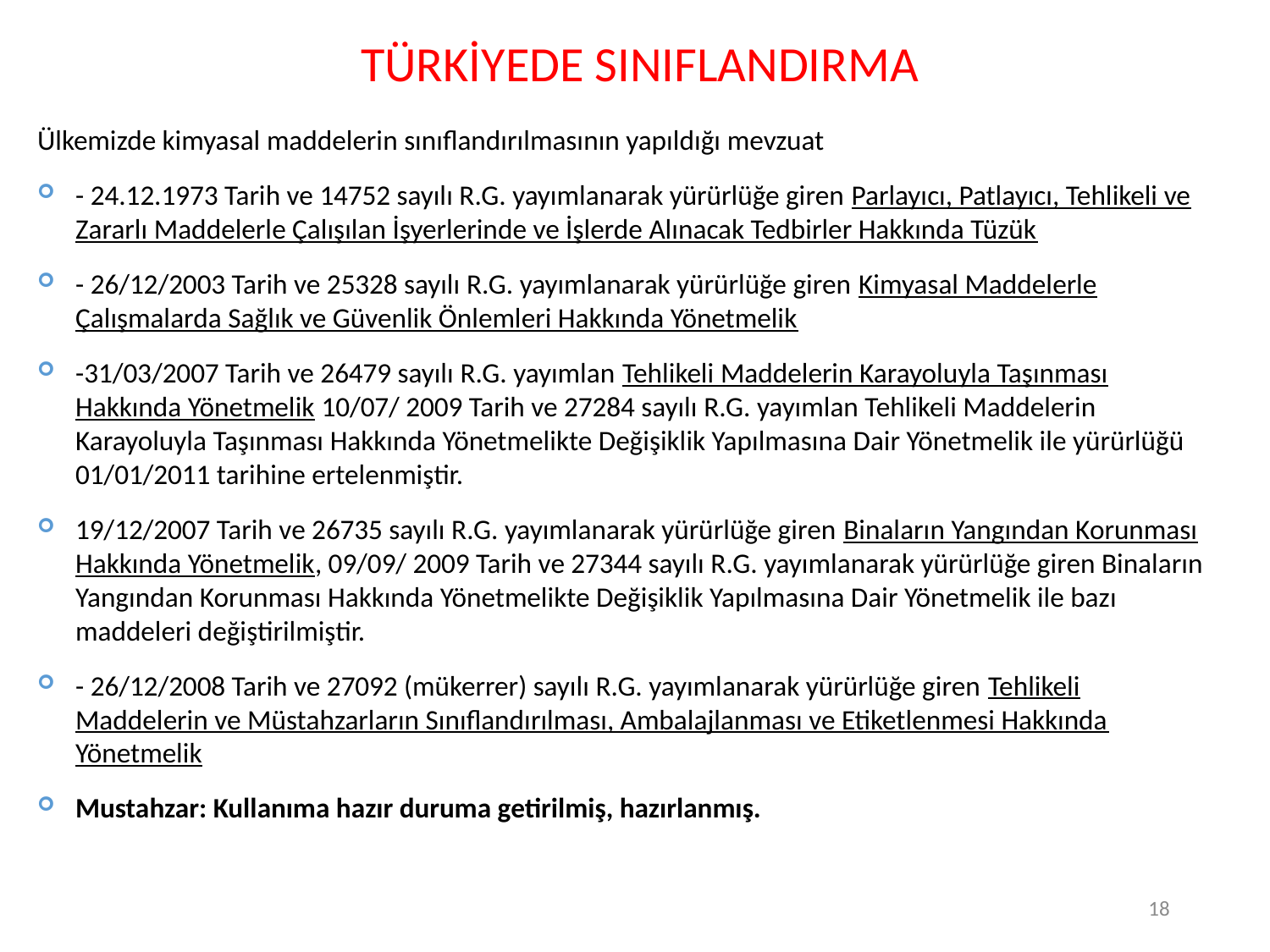

TÜRKİYEDE SINIFLANDIRMA
Ülkemizde kimyasal maddelerin sınıflandırılmasının yapıldığı mevzuat
- 24.12.1973 Tarih ve 14752 sayılı R.G. yayımlanarak yürürlüğe giren Parlayıcı, Patlayıcı, Tehlikeli ve Zararlı Maddelerle Çalışılan İşyerlerinde ve İşlerde Alınacak Tedbirler Hakkında Tüzük
- 26/12/2003 Tarih ve 25328 sayılı R.G. yayımlanarak yürürlüğe giren Kimyasal Maddelerle Çalışmalarda Sağlık ve Güvenlik Önlemleri Hakkında Yönetmelik
-31/03/2007 Tarih ve 26479 sayılı R.G. yayımlan Tehlikeli Maddelerin Karayoluyla Taşınması Hakkında Yönetmelik 10/07/ 2009 Tarih ve 27284 sayılı R.G. yayımlan Tehlikeli Maddelerin Karayoluyla Taşınması Hakkında Yönetmelikte Değişiklik Yapılmasına Dair Yönetmelik ile yürürlüğü 01/01/2011 tarihine ertelenmiştir.
19/12/2007 Tarih ve 26735 sayılı R.G. yayımlanarak yürürlüğe giren Binaların Yangından Korunması Hakkında Yönetmelik, 09/09/ 2009 Tarih ve 27344 sayılı R.G. yayımlanarak yürürlüğe giren Binaların Yangından Korunması Hakkında Yönetmelikte Değişiklik Yapılmasına Dair Yönetmelik ile bazı maddeleri değiştirilmiştir.
- 26/12/2008 Tarih ve 27092 (mükerrer) sayılı R.G. yayımlanarak yürürlüğe giren Tehlikeli Maddelerin ve Müstahzarların Sınıflandırılması, Ambalajlanması ve Etiketlenmesi Hakkında Yönetmelik
Mustahzar: Kullanıma hazır duruma getirilmiş, hazırlanmış.

18